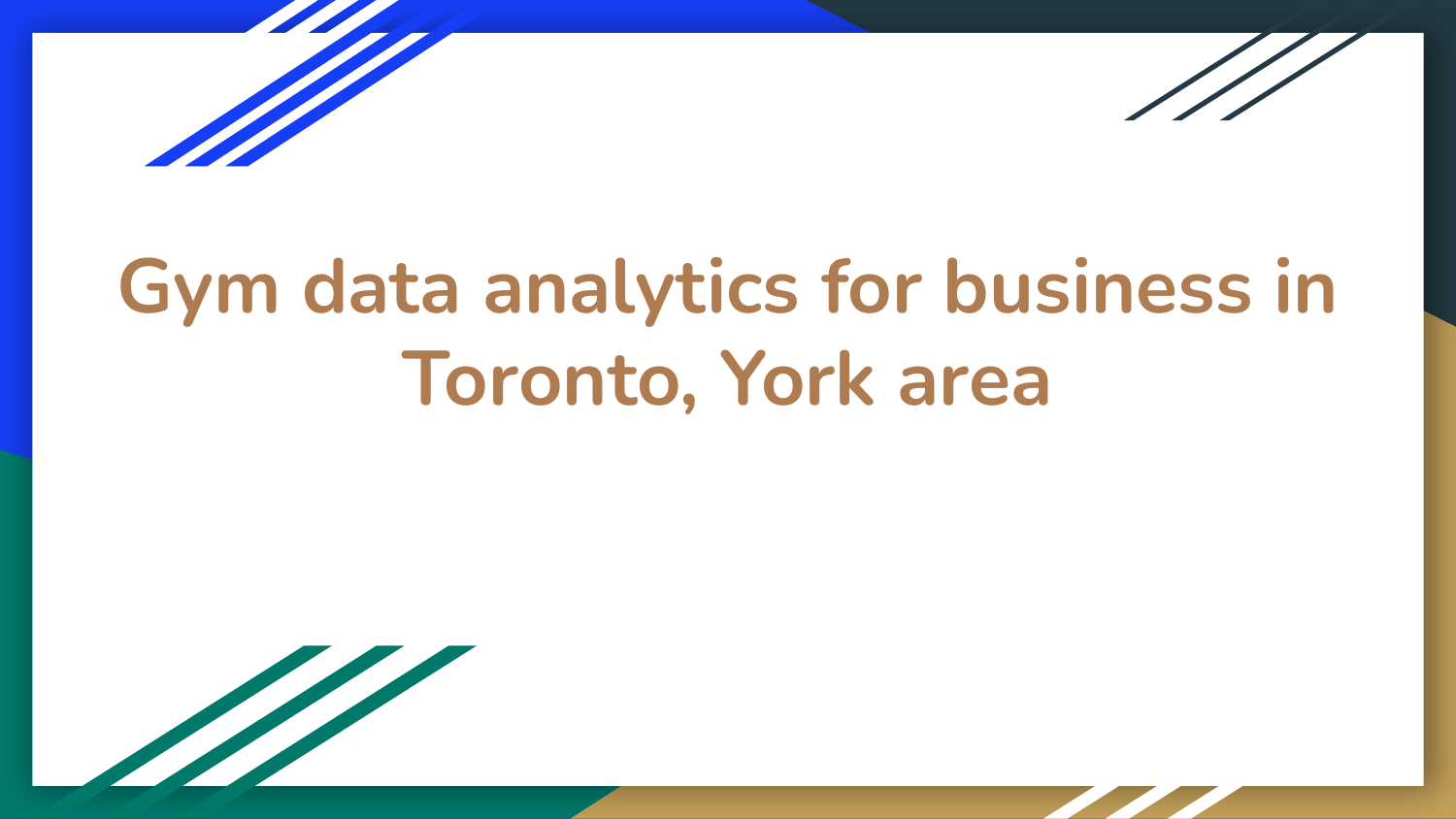

# Gym data analytics for business in Toronto, York area